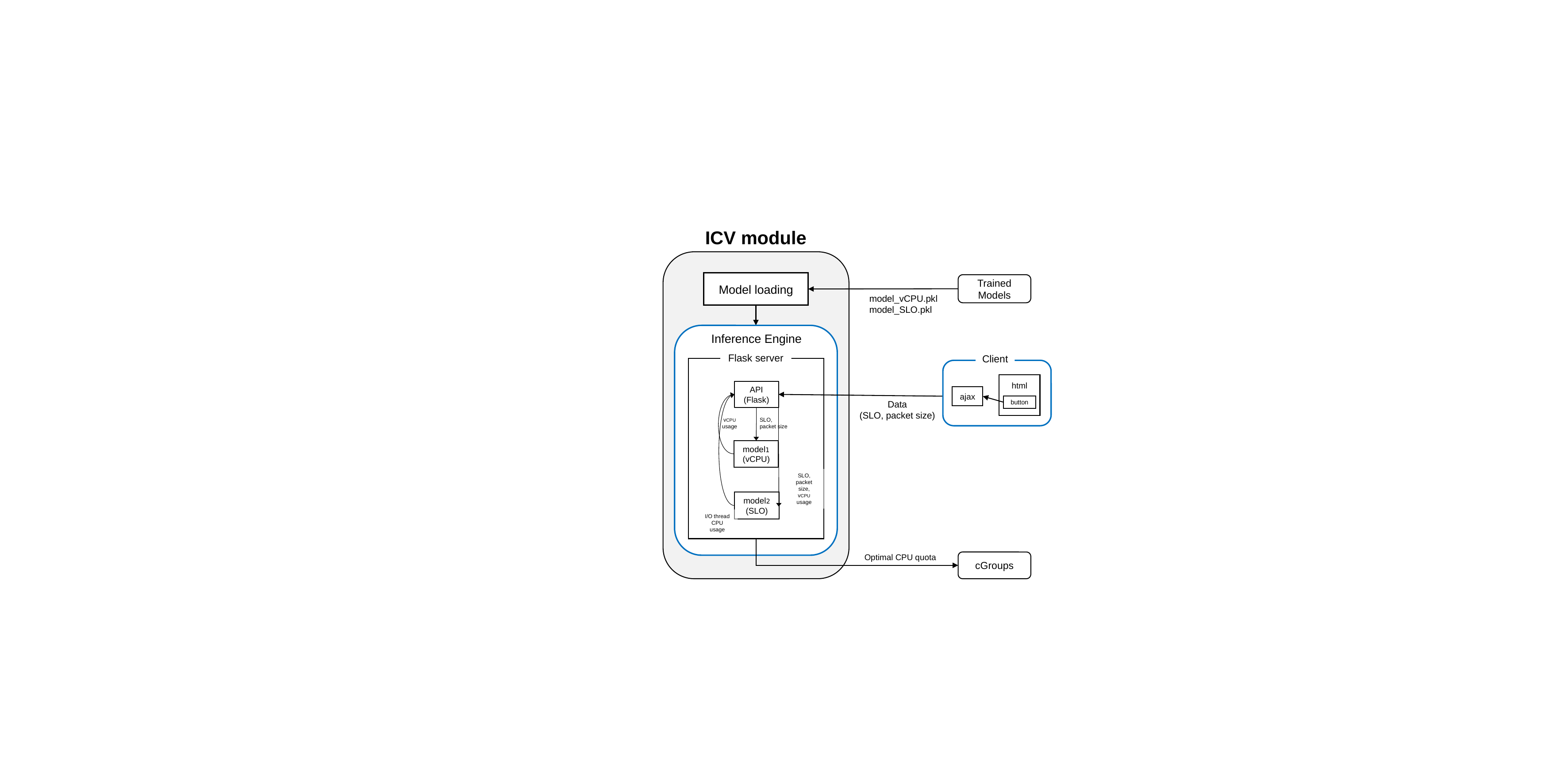

ICV module

Model loading
Trained Models
model_vCPU.pkl
model_SLO.pkl

Inference Engine
Flask server
Client

html

API
(Flask)
ajax
Data
(SLO, packet size)
button
SLO,
packet size
vCPU
usage
model1
(vCPU)
SLO,
packet size,
vCPU usage
model2
(SLO)
I/O thread
CPU usage
Optimal CPU quota
cGroups